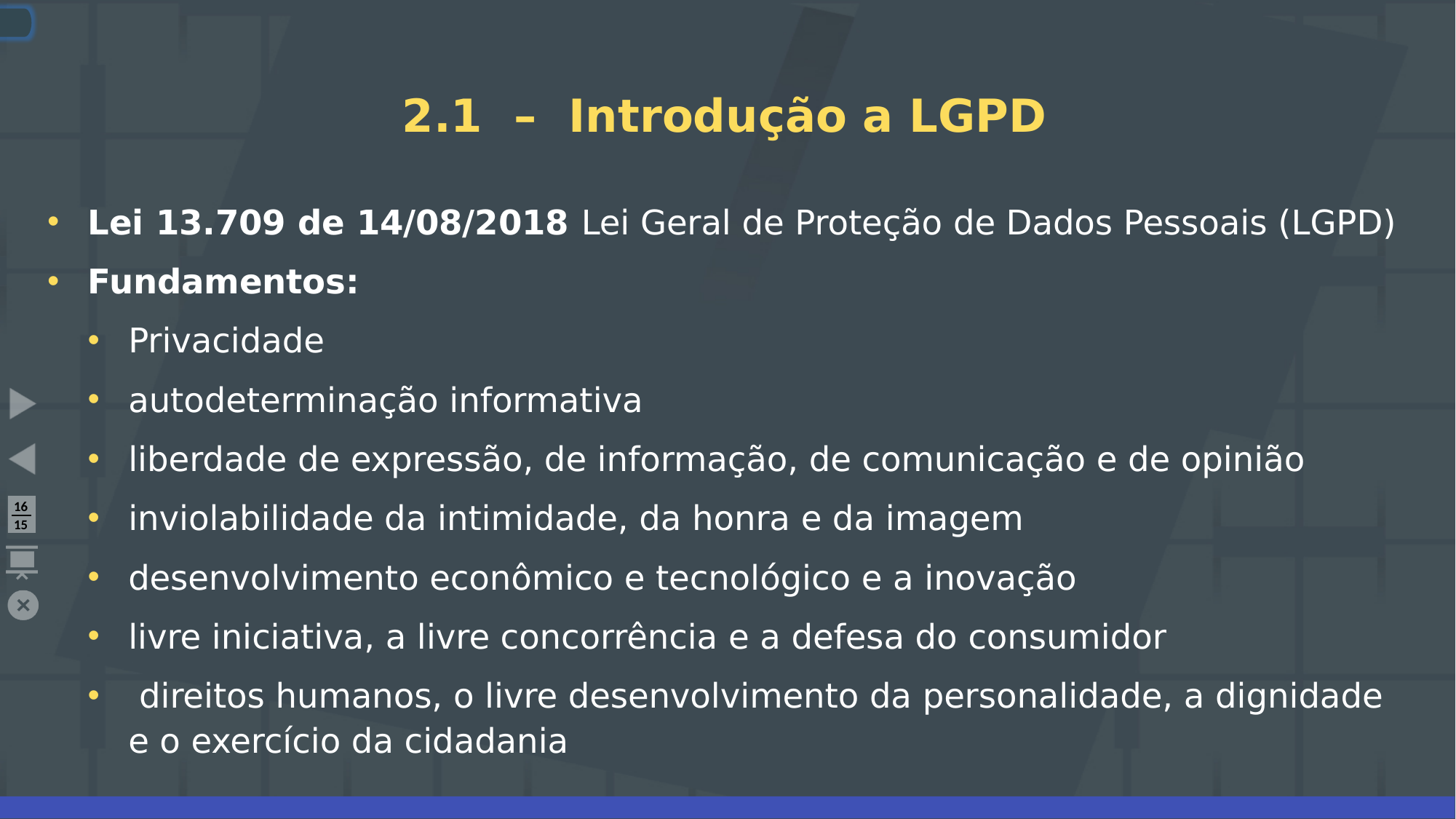

# 2.1  –  Introdução a LGPD
Lei 13.709 de 14/08/2018 Lei Geral de Proteção de Dados Pessoais (LGPD)
Fundamentos:
Privacidade
autodeterminação informativa
liberdade de expressão, de informação, de comunicação e de opinião
inviolabilidade da intimidade, da honra e da imagem
desenvolvimento econômico e tecnológico e a inovação
livre iniciativa, a livre concorrência e a defesa do consumidor
 direitos humanos, o livre desenvolvimento da personalidade, a dignidade e o exercício da cidadania